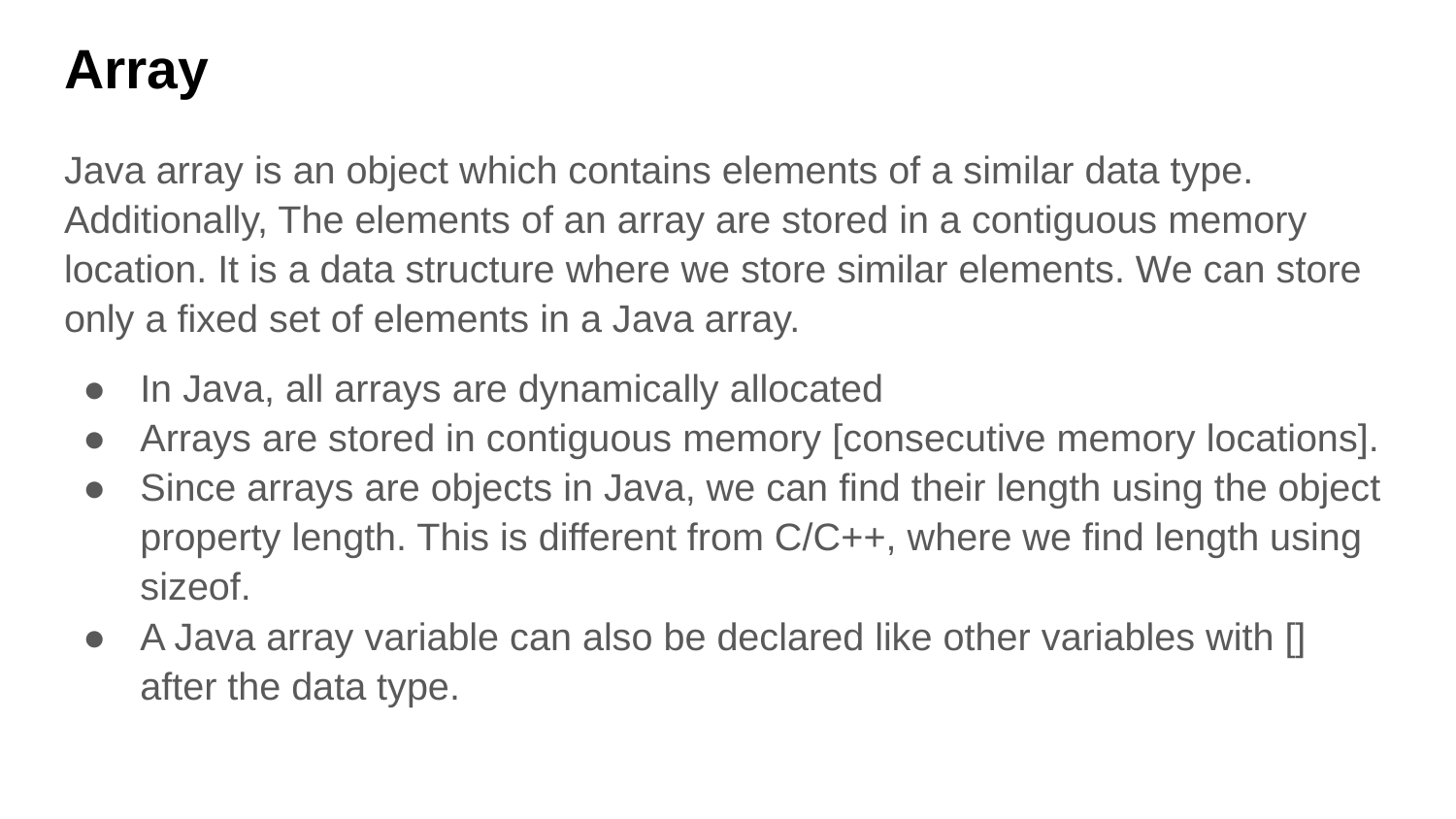

# Array
Java array is an object which contains elements of a similar data type. Additionally, The elements of an array are stored in a contiguous memory location. It is a data structure where we store similar elements. We can store only a fixed set of elements in a Java array.
In Java, all arrays are dynamically allocated
Arrays are stored in contiguous memory [consecutive memory locations].
Since arrays are objects in Java, we can find their length using the object property length. This is different from C/C++, where we find length using sizeof.
A Java array variable can also be declared like other variables with [] after the data type.